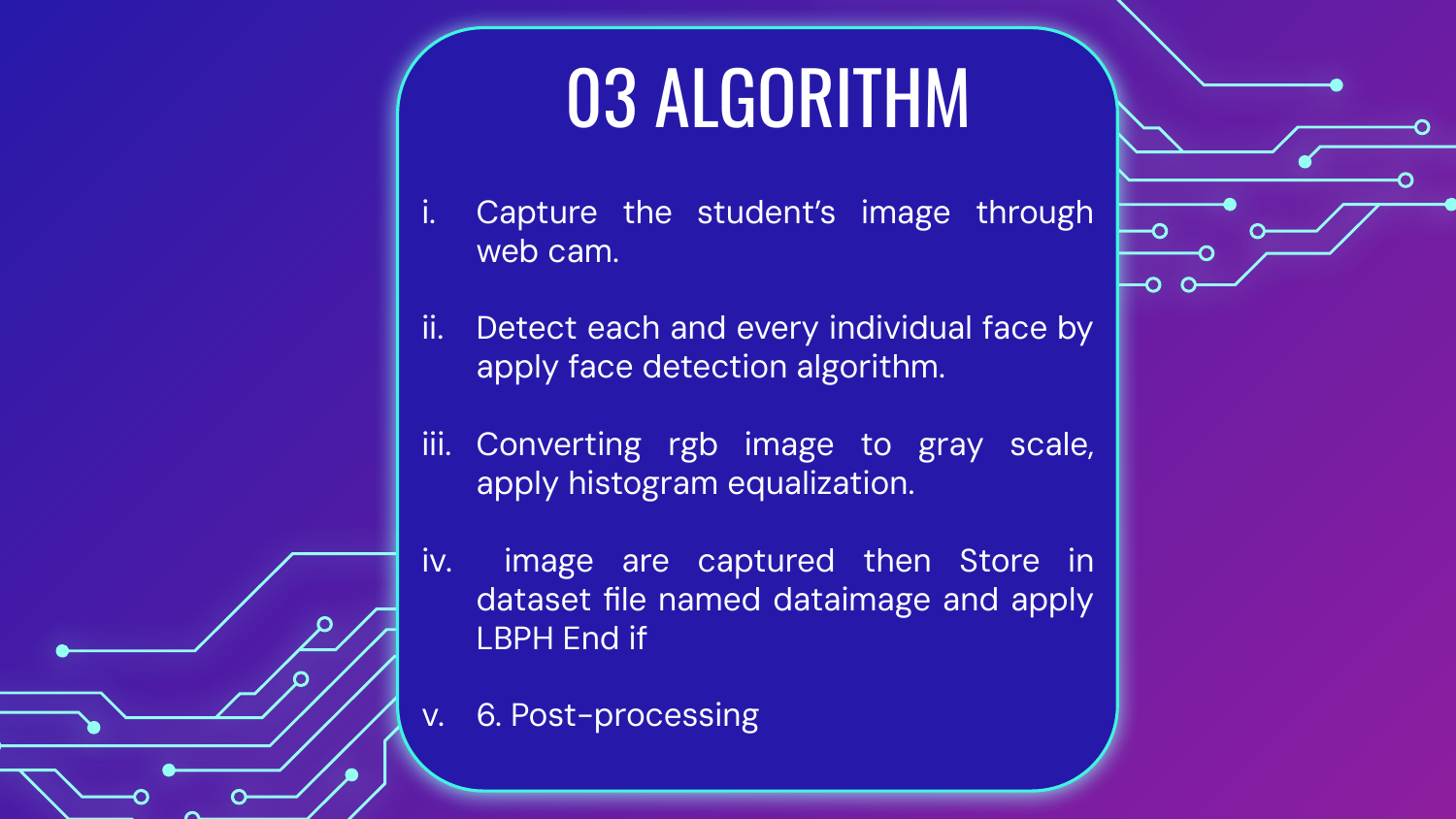

# 03 ALGORITHM
Capture the student’s image through web cam.

Detect each and every individual face by apply face detection algorithm.

Converting rgb image to gray scale, apply histogram equalization.

 image are captured then Store in dataset file named dataimage and apply LBPH End if

6. Post-processing